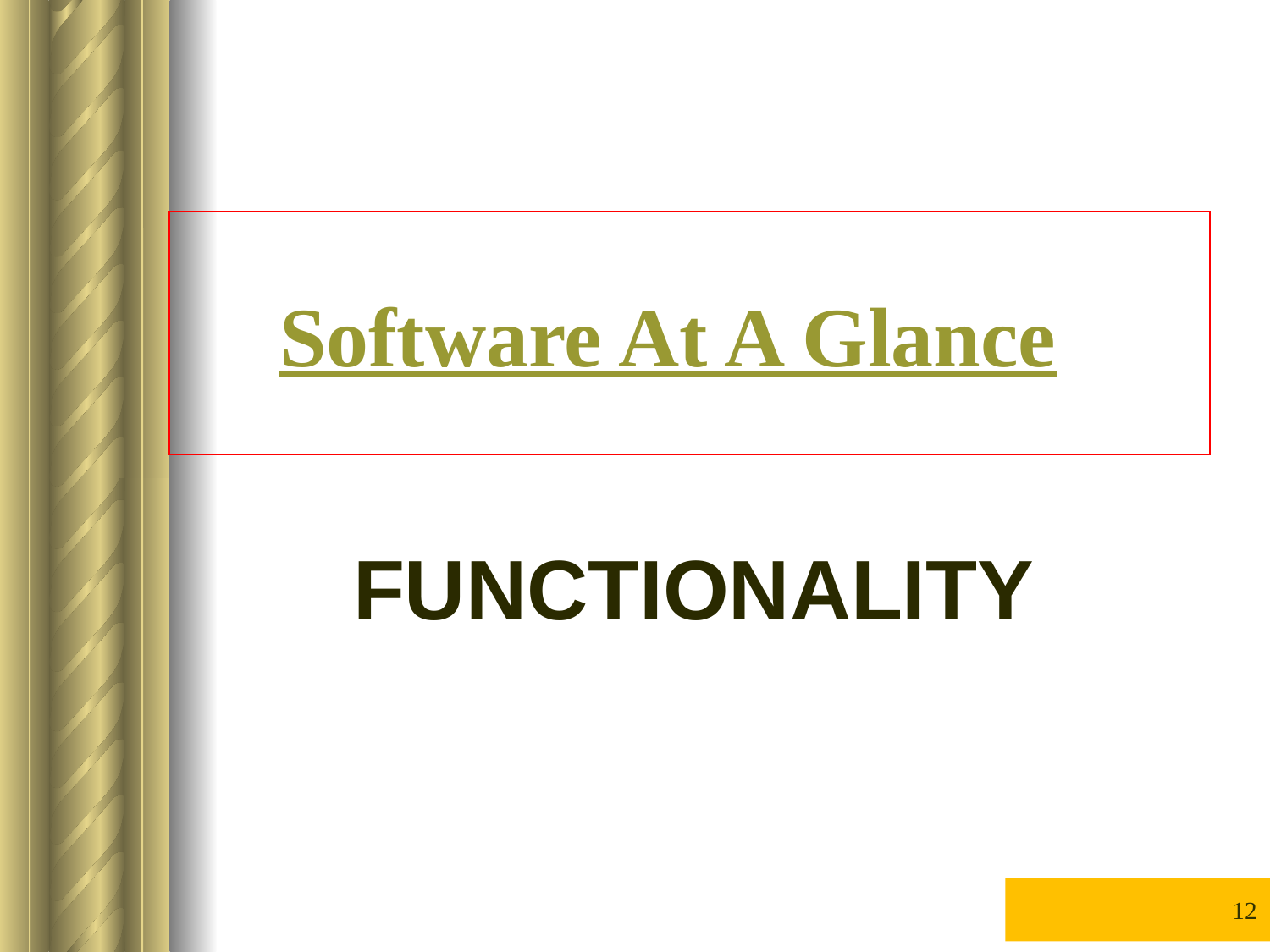

# Software At A Glance
FUNCTIONALITY

12